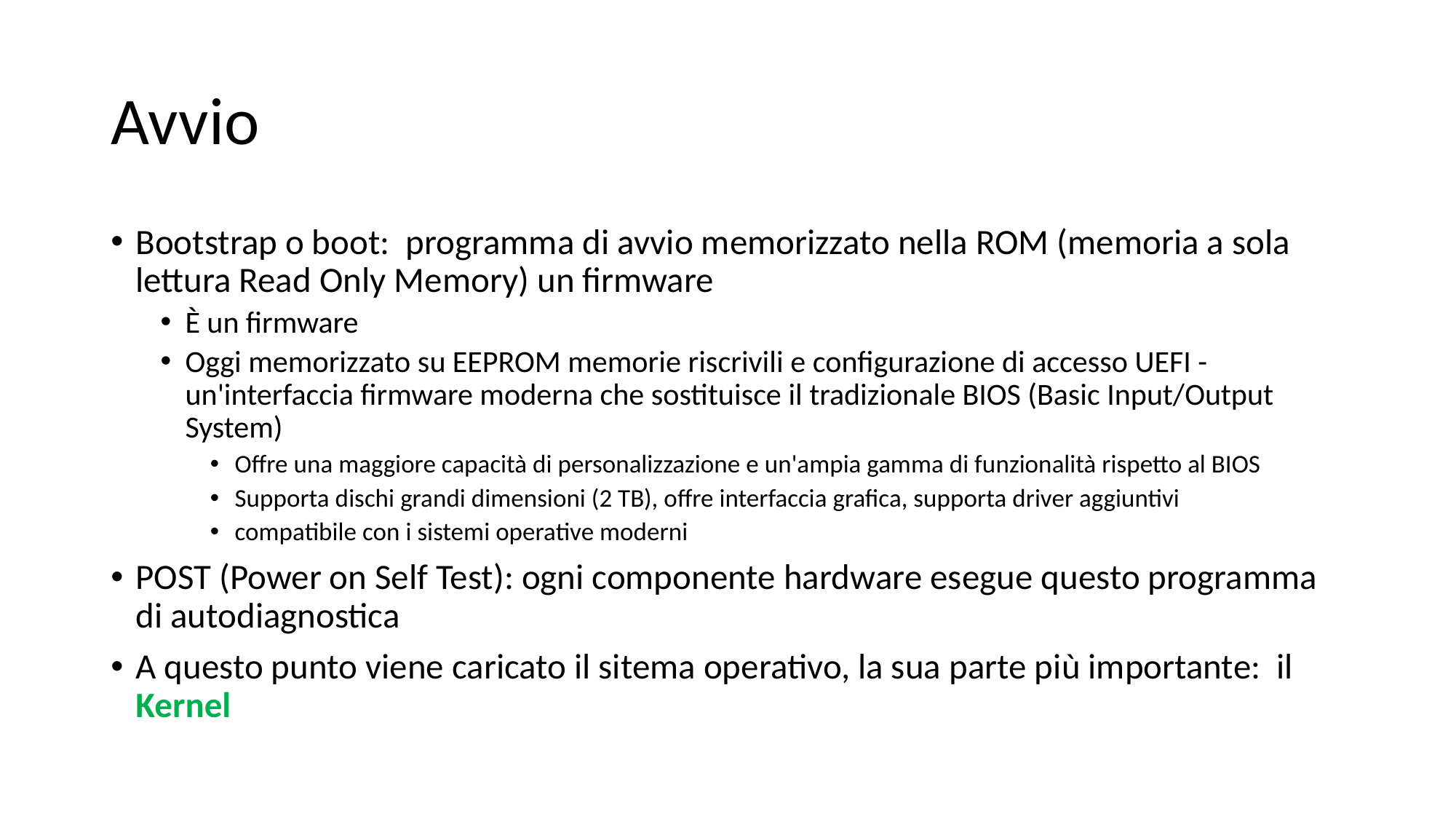

# Avvio
Bootstrap o boot:  programma di avvio memorizzato nella ROM (memoria a sola lettura Read Only Memory) un firmware
È un firmware
Oggi memorizzato su EEPROM memorie riscrivili e configurazione di accesso UEFI - un'interfaccia firmware moderna che sostituisce il tradizionale BIOS (Basic Input/Output System)
Offre una maggiore capacità di personalizzazione e un'ampia gamma di funzionalità rispetto al BIOS
Supporta dischi grandi dimensioni (2 TB), offre interfaccia grafica, supporta driver aggiuntivi
compatibile con i sistemi operative moderni
POST (Power on Self Test): ogni componente hardware esegue questo programma di autodiagnostica
A questo punto viene caricato il sitema operativo, la sua parte più importante:  il Kernel